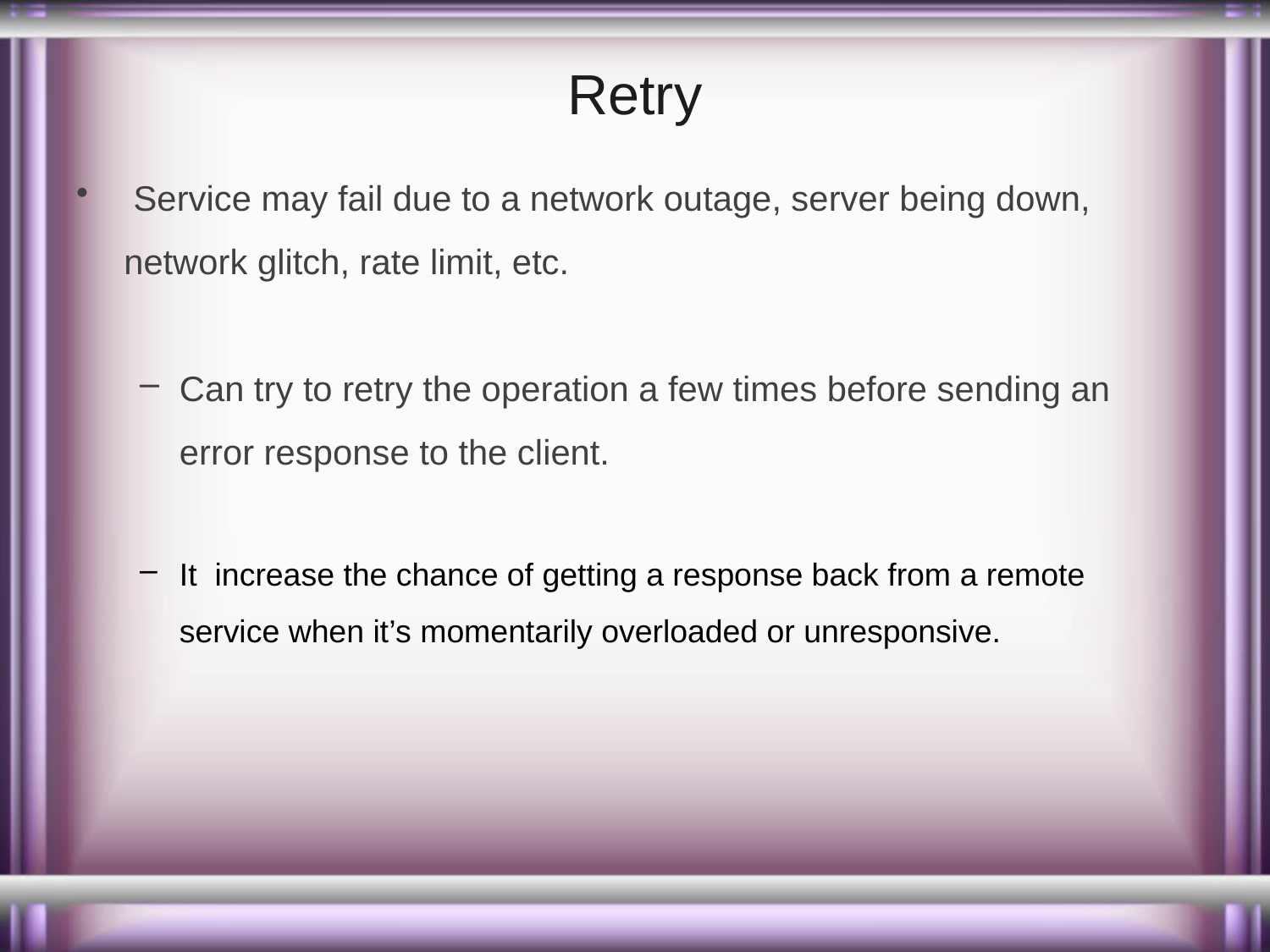

# Retry
 Service may fail due to a network outage, server being down, network glitch, rate limit, etc.

Can try to retry the operation a few times before sending an error response to the client.

It  increase the chance of getting a response back from a remote service when it’s momentarily overloaded or unresponsive.